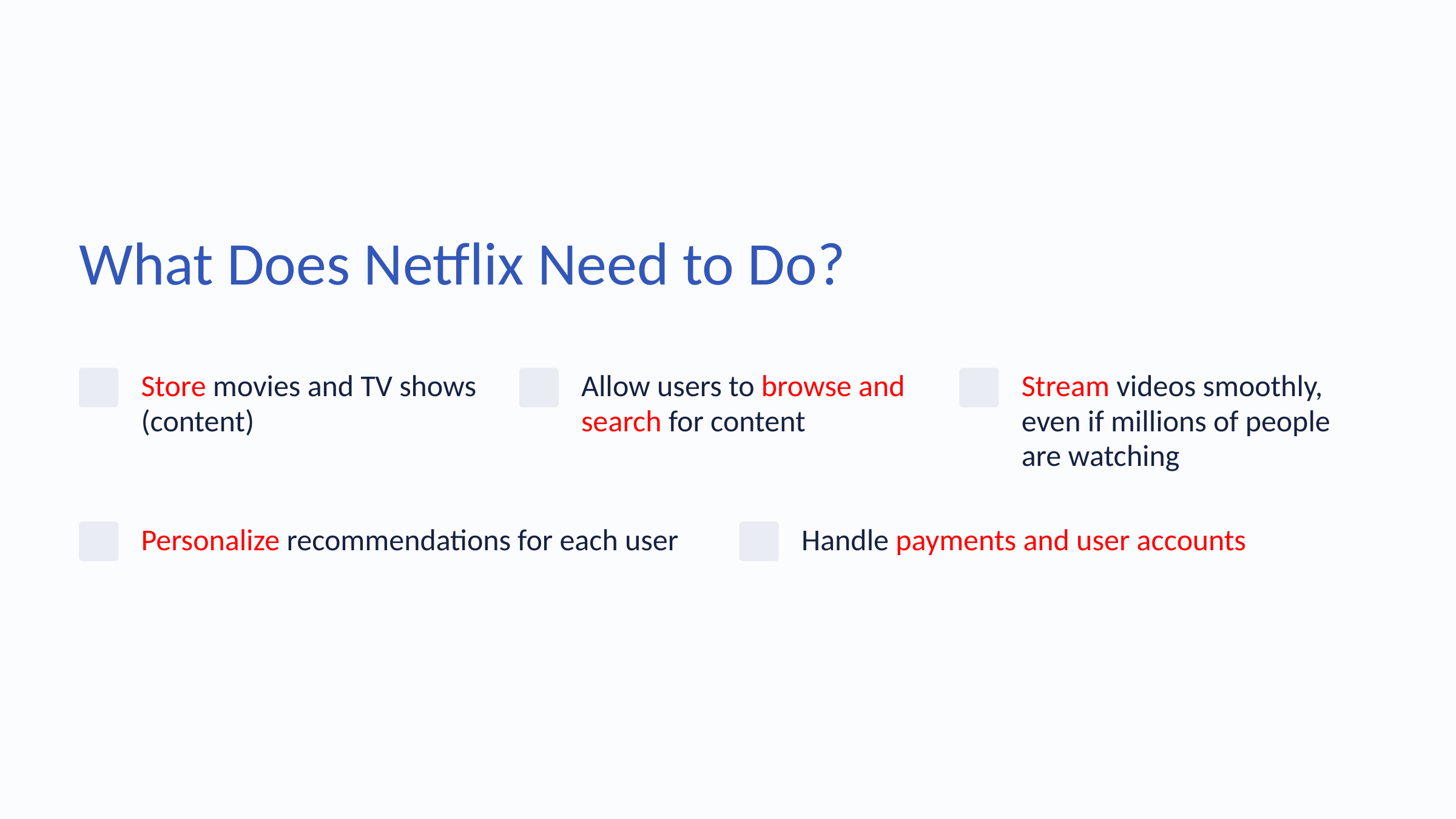

What Does Netflix Need to Do?

Store movies and TV shows (content)

Allow users to browse and search for content

Stream videos smoothly, even if millions of people are watching

Personalize recommendations for each user

Handle payments and user accounts